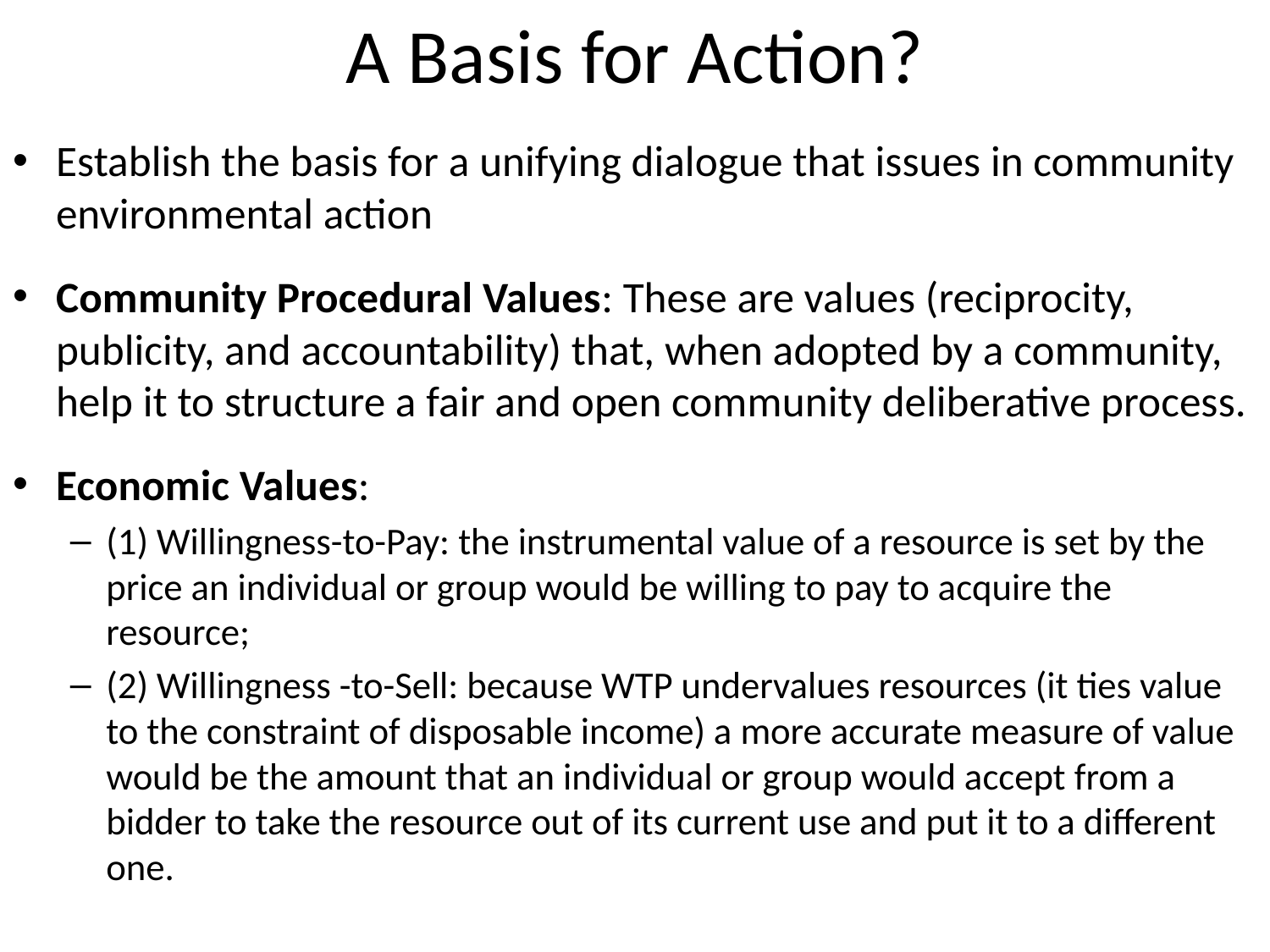

# A Basis for Action?
Establish the basis for a unifying dialogue that issues in community environmental action

Community Procedural Values: These are values (reciprocity, publicity, and accountability) that, when adopted by a community, help it to structure a fair and open community deliberative process.

Economic Values:
(1) Willingness-to-Pay: the instrumental value of a resource is set by the price an individual or group would be willing to pay to acquire the resource;
(2) Willingness -to-Sell: because WTP undervalues resources (it ties value to the constraint of disposable income) a more accurate measure of value would be the amount that an individual or group would accept from a bidder to take the resource out of its current use and put it to a different one.